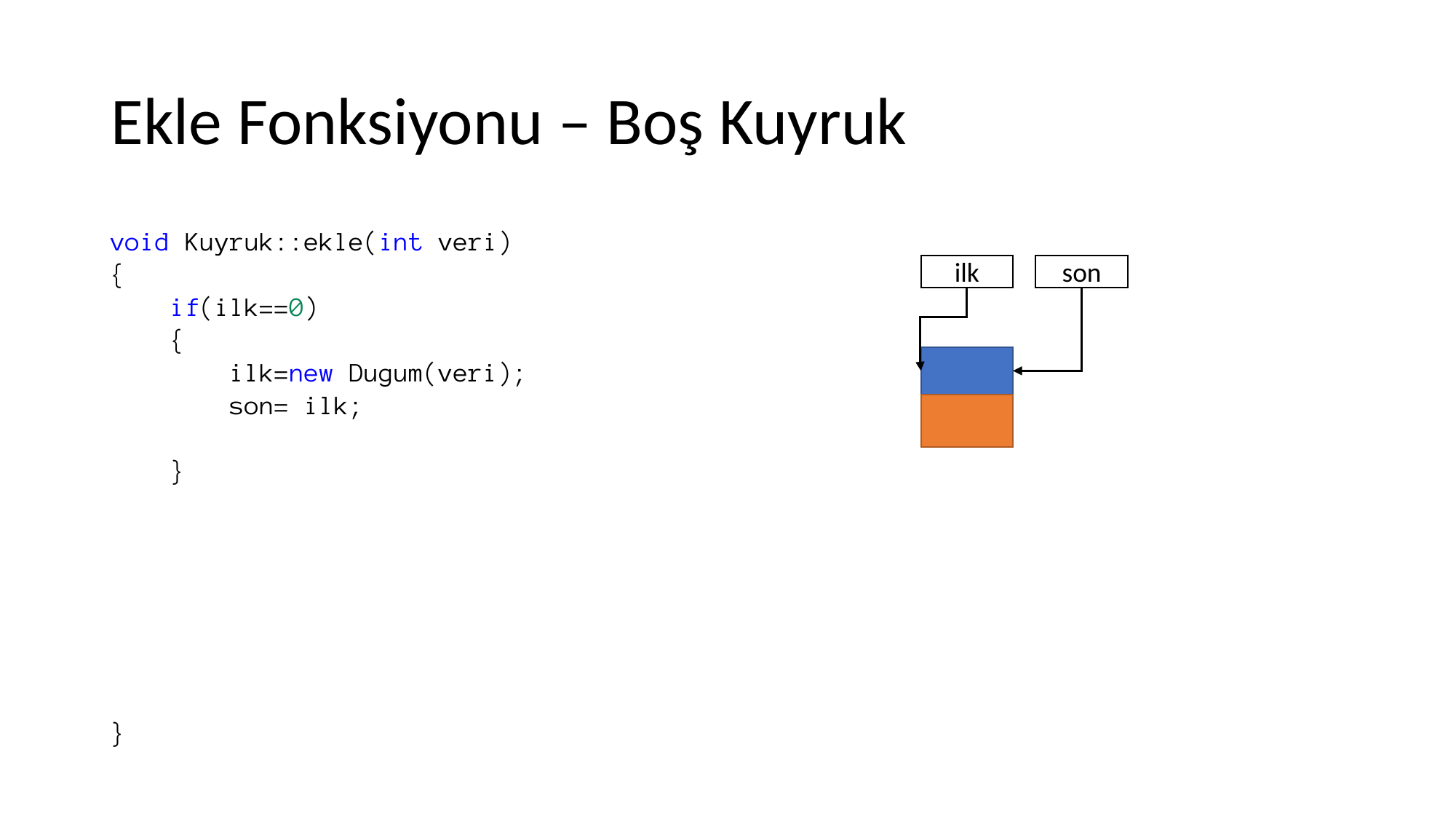

# Ekle Fonksiyonu – Boş Kuyruk
void Kuyruk::ekle(int veri)
{
    if(ilk==0)
    {
        ilk=new Dugum(veri);
        son= ilk;
    }

}
ilk
son